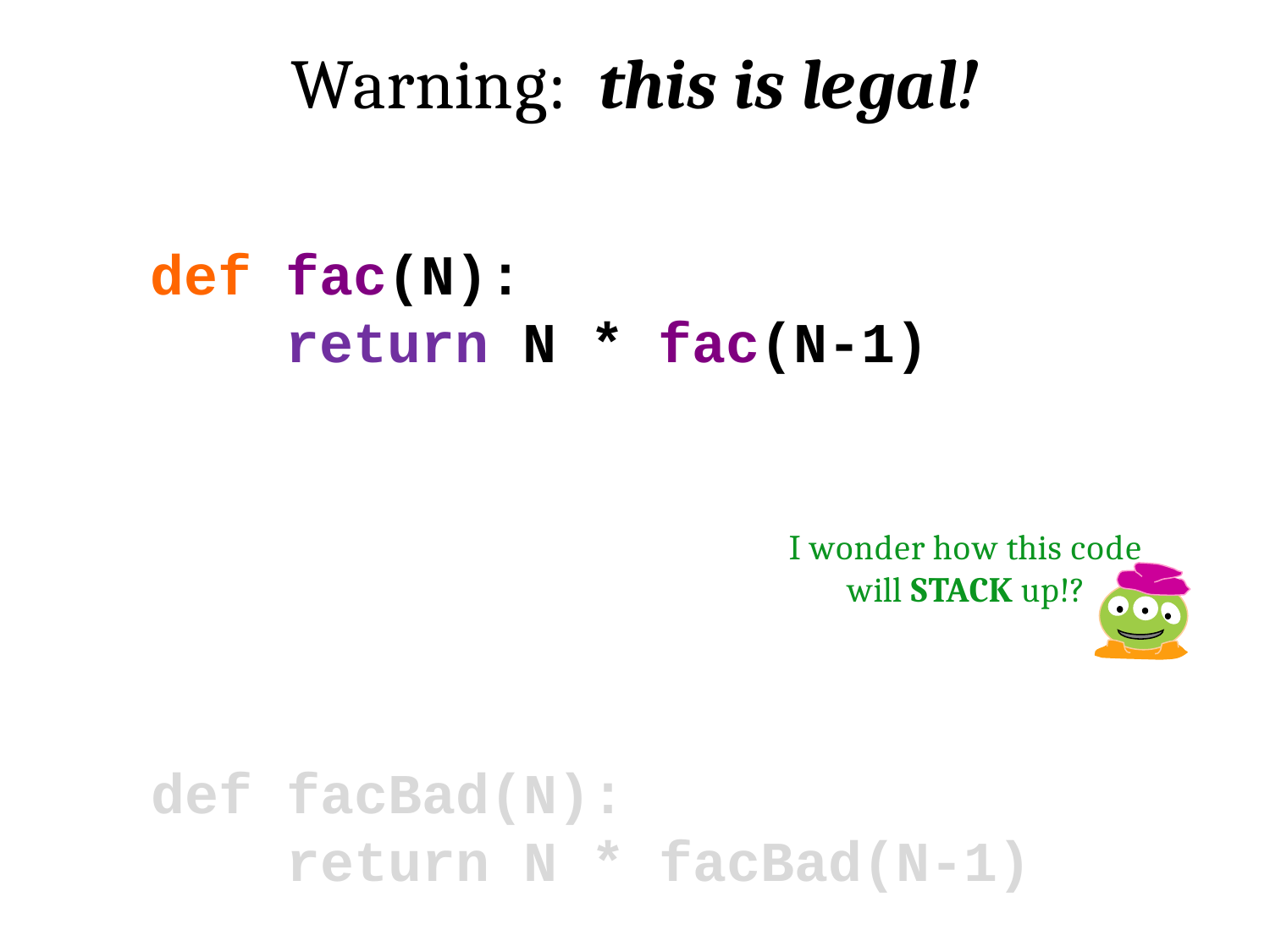

Warning:  this is legal!
def fac(N):
    return N * fac(N-1)
I wonder how this code will STACK up!?

def facBad(N):
    return N * facBad(N-1)